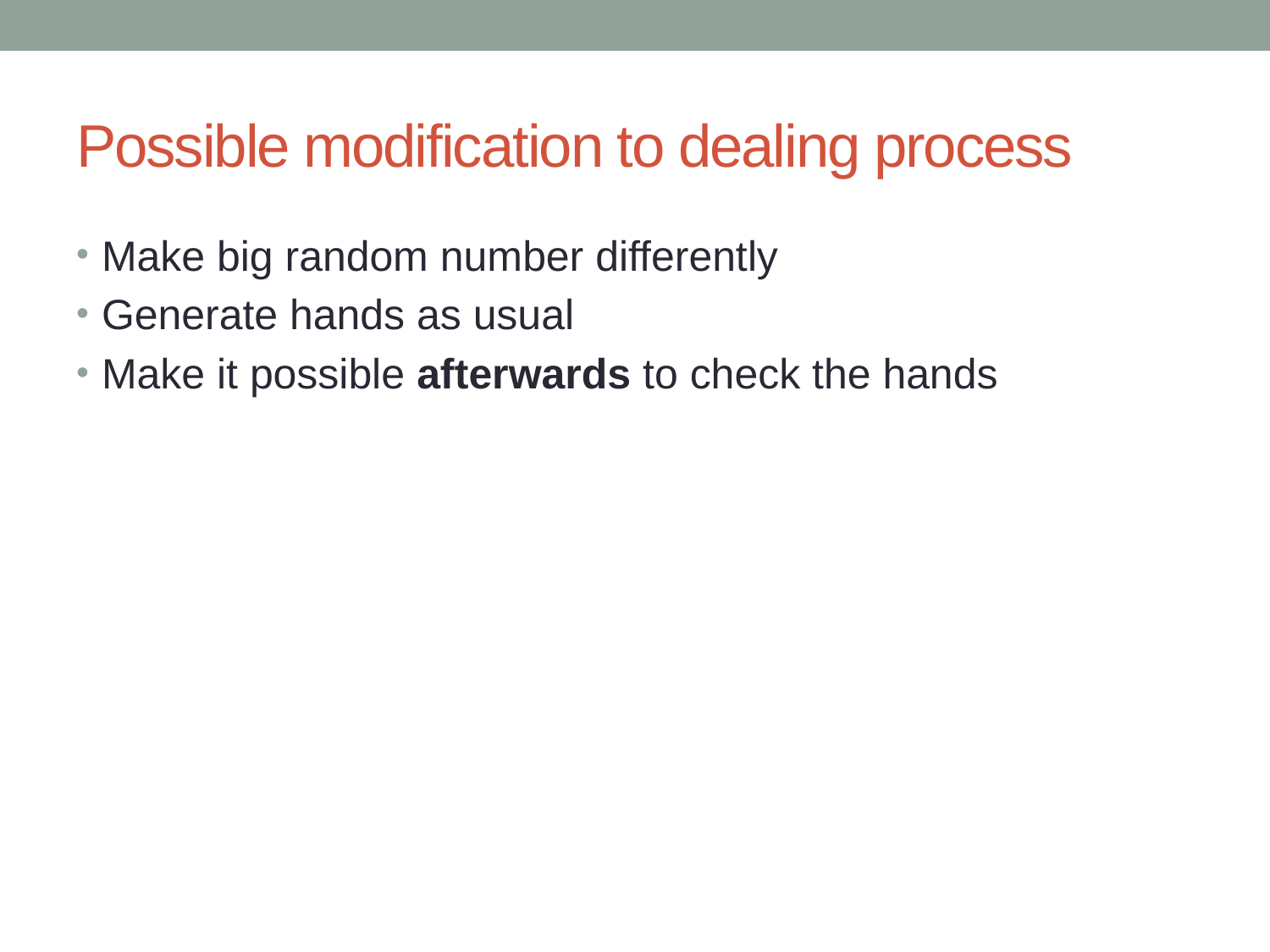

# Possible modification to dealing process
Make big random number differently
Generate hands as usual
Make it possible afterwards to check the hands